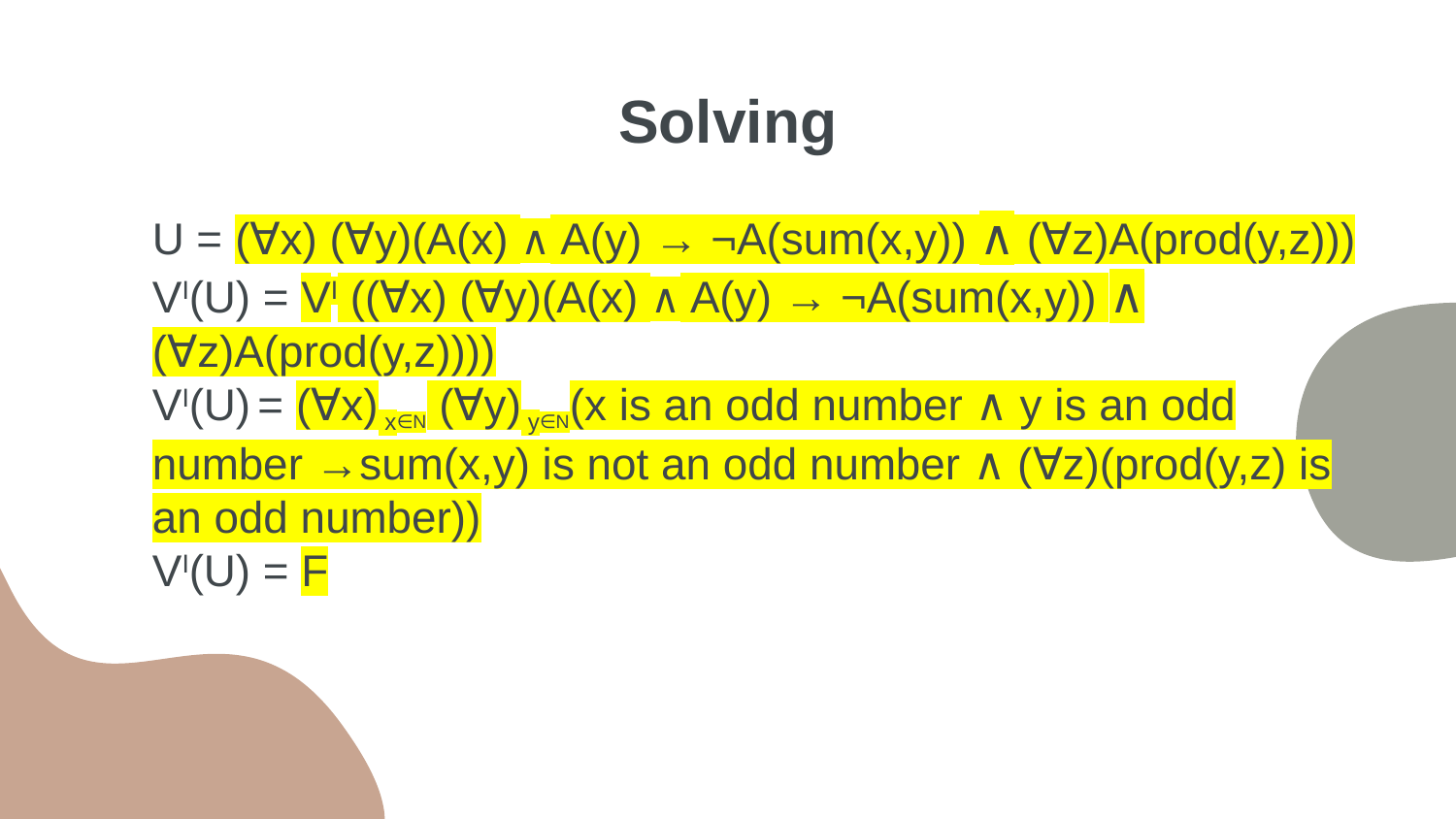

# Solving
U = (∀x) (∀y)(A(x) ∧ A(y) → ¬A(sum(x,y)) ∧ (∀z)A(prod(y,z)))
VI(U) = VI ((∀x) (∀y)(A(x) ∧ A(y) → ¬A(sum(x,y)) ∧ (∀z)A(prod(y,z))))
VI(U) = (∀x) x∈N (∀y) y∈N(x is an odd number ∧ y is an odd number →sum(x,y) is not an odd number ∧ (∀z)(prod(y,z) is an odd number))
VI(U) = F